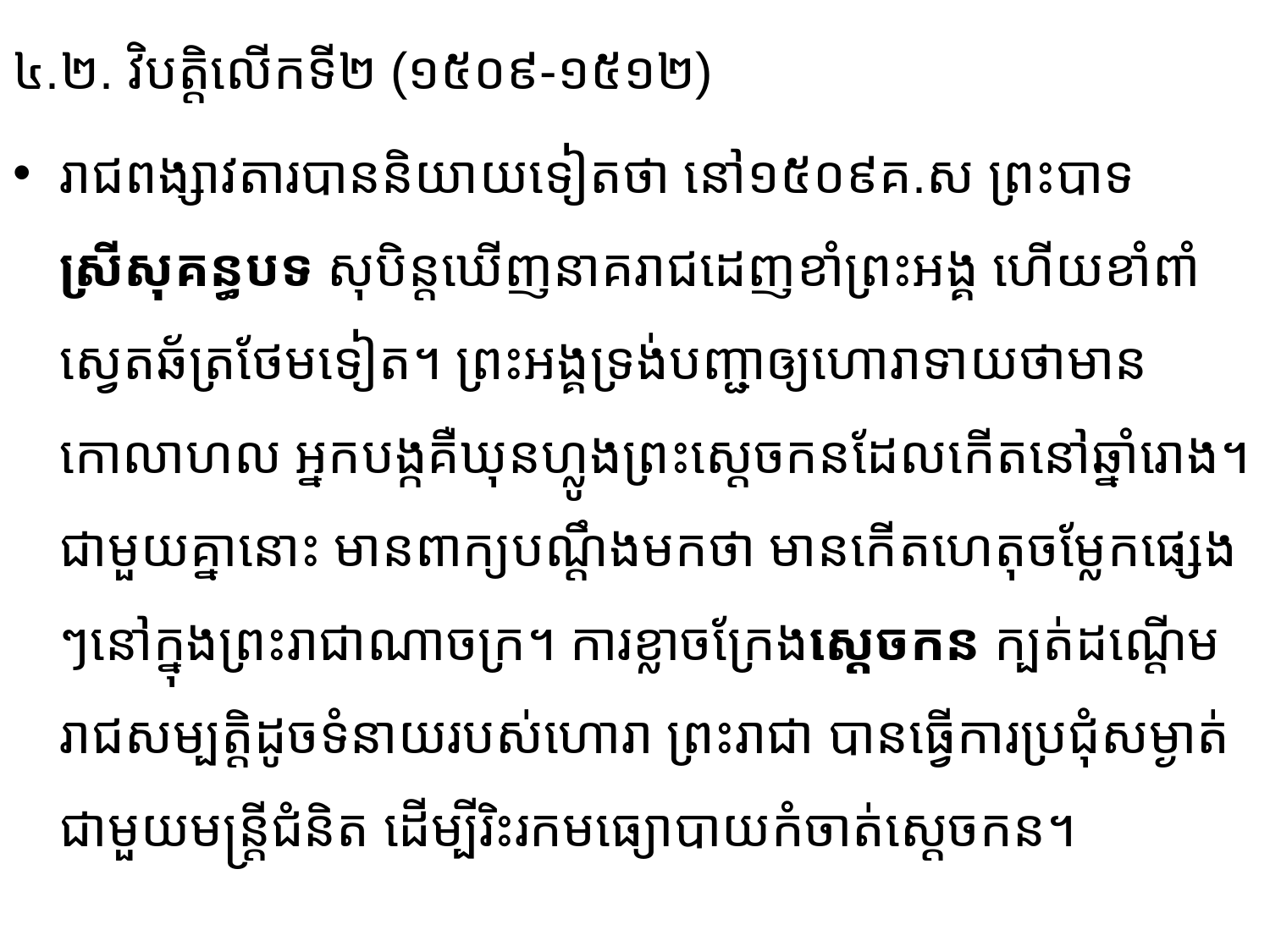

៤.២. វិបត្តិលើកទី២ (១៥០៩-១៥១២)
រាជពង្សាវតារបាននិយាយទៀតថា នៅ១៥០៩គ.ស ព្រះបាទស្រីសុគន្ធបទ សុបិន្ត​ឃើញ​នាគ​រាជ​ដេញ​ខាំព្រះអង្គ ហើយខាំពាំស្វេតឆ័ត្រថែមទៀត។ ព្រះអង្គទ្រង់បញ្ជាឲ្យហោរាទាយថាមានកោលាហល អ្នក​បង្ក​គឺឃុន​ហ្លូង​ព្រះស្ដេចកនដែលកើតនៅឆ្នាំរោង។ ជាមួយគ្នានោះ មានពាក្យបណ្ដឹងមកថា មានកើតហេតុ​ចម្លែក​ផ្សេងៗ​នៅក្នុងព្រះរាជាណាចក្រ។ ការខ្លាចក្រែងសេ្តចកន ក្បត់ដណ្ដើមរាជសម្បត្តិដូចទំនាយរបស់ហោរា ព្រះរាជា​ បាន​ធ្វើការប្រជុំសម្ងាត់ជាមួយមន្រ្តីជំនិត ដើម្បីរិះរកមធ្យោបាយកំចាត់ស្ដេចកន។